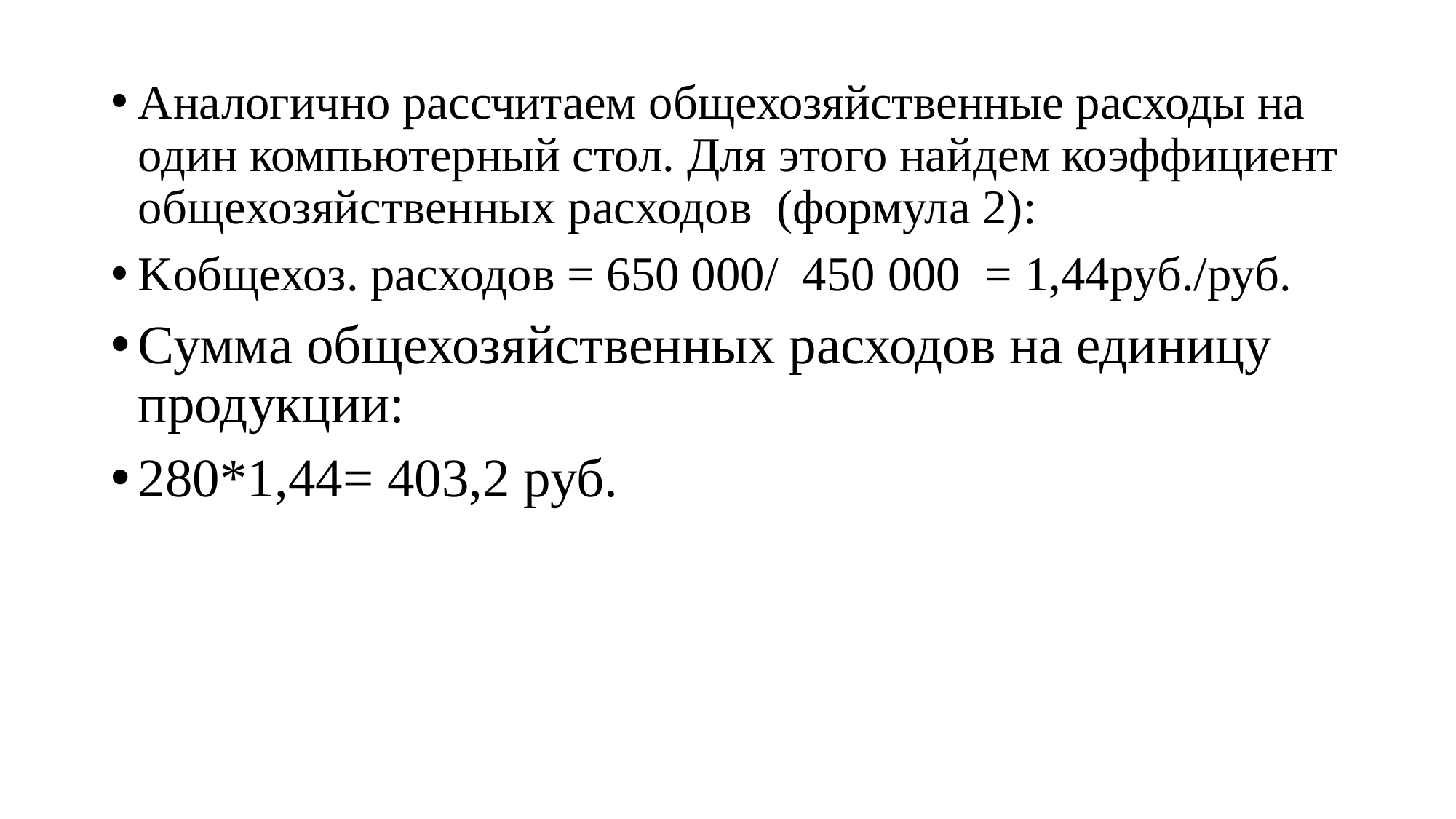

Аналогично рассчитаем общехозяйственные расходы на один компьютерный стол. Для этого найдем коэффициент общехозяйственных расходов  (формула 2):
Kобщехоз. расходов = 650 000/  450 000  = 1,44руб./руб.
Сумма общехозяйственных расходов на единицу продукции:
280*1,44= 403,2 руб.